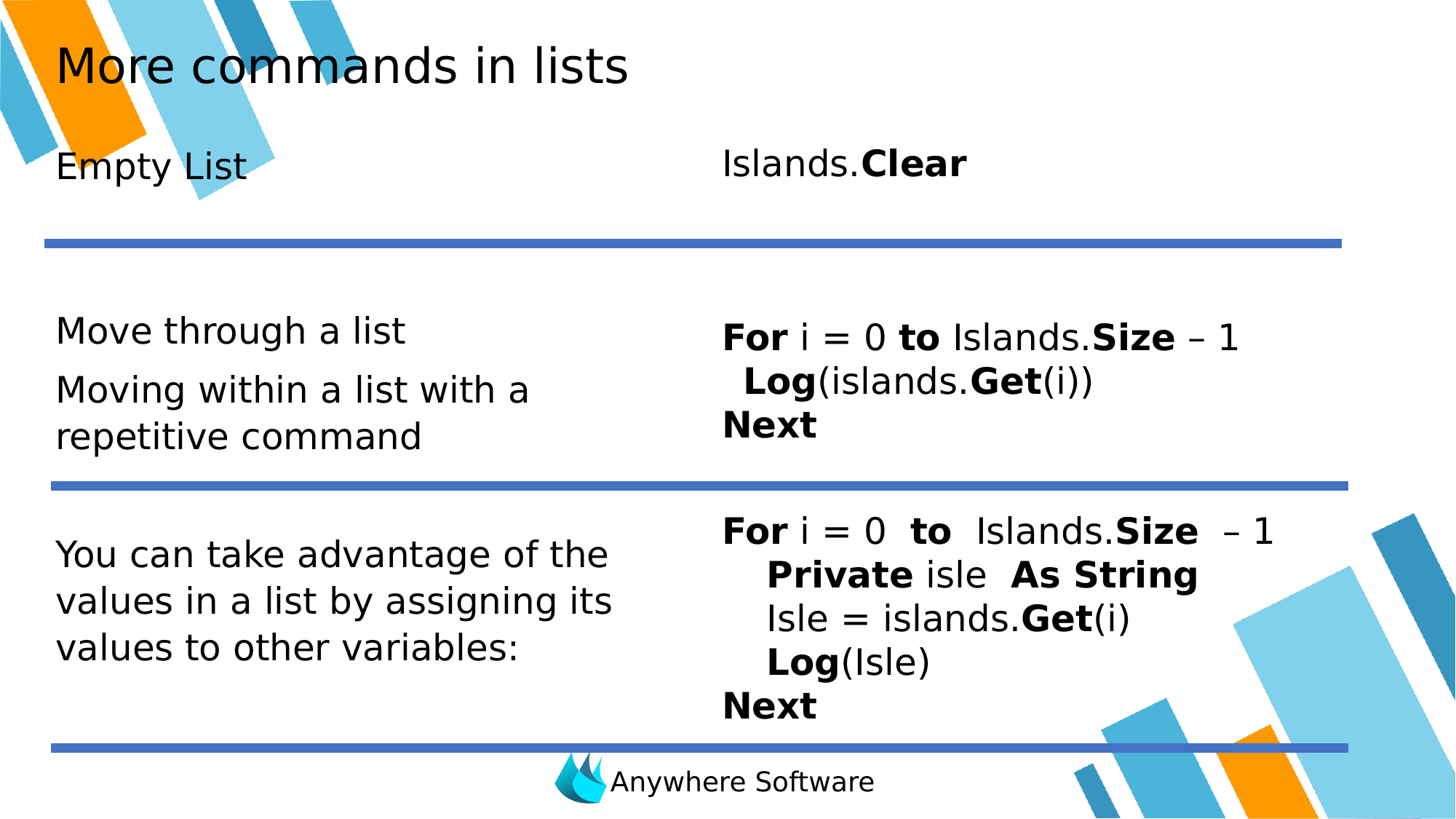

# More commands in lists
Empty List

Move through a list
Moving within a list with a repetitive command

You can take advantage of the values in a list by assigning its values to other variables:
Islands.Clear
For i = 0 to Islands.Size – 1
	Log(islands.Get(i))
Next
For i = 0  to  Islands.Size  – 1
	  Private isle  As String
	  Isle = islands.Get(i)
	  Log(Isle)
Next